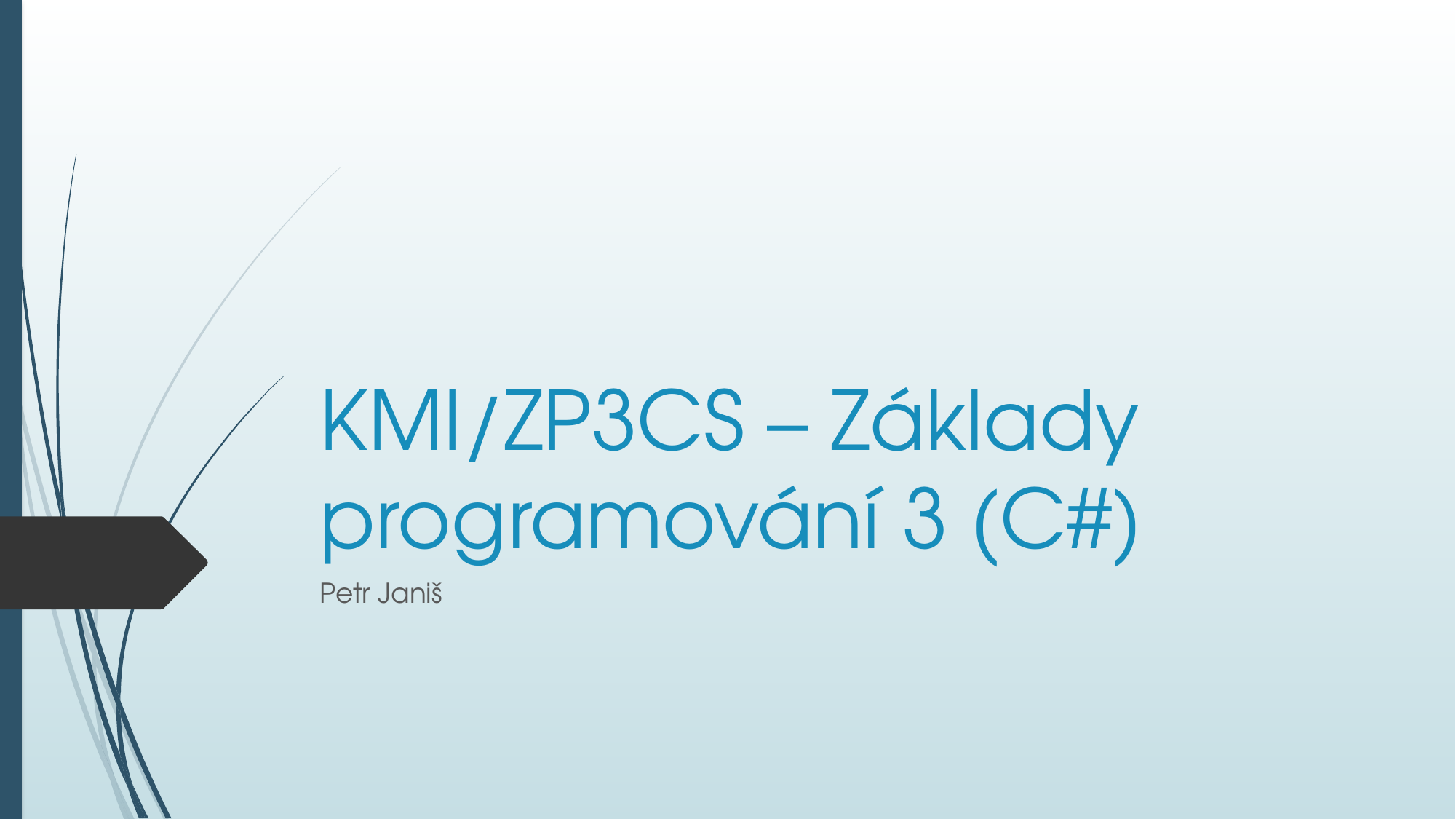

# KMI/ZP3CS – Základy programování 3 (C#)
Petr Janiš